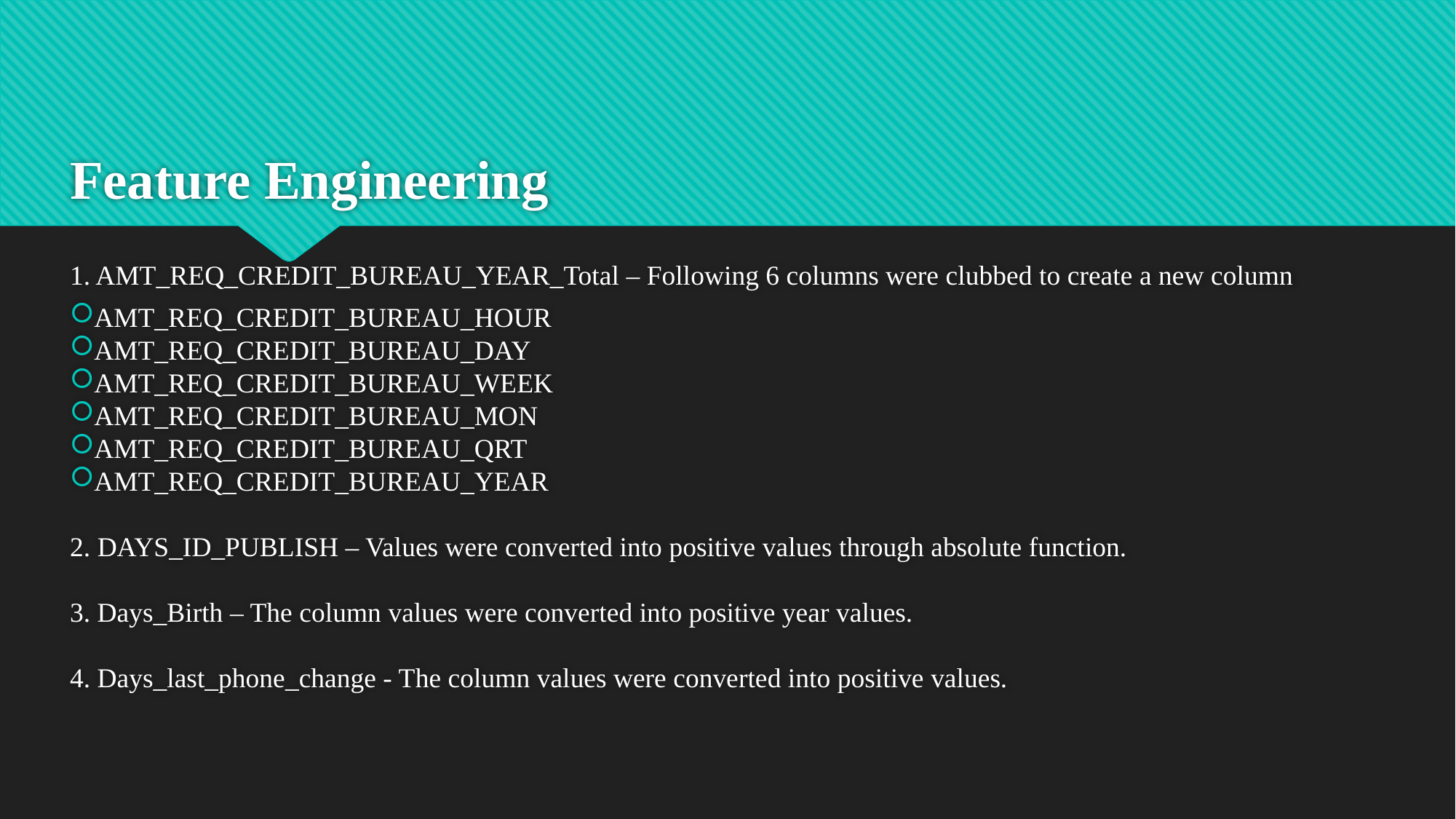

# Feature Engineering
1. AMT_REQ_CREDIT_BUREAU_YEAR_Total – Following 6 columns were clubbed to create a new column
AMT_REQ_CREDIT_BUREAU_HOUR
AMT_REQ_CREDIT_BUREAU_DAY
AMT_REQ_CREDIT_BUREAU_WEEK
AMT_REQ_CREDIT_BUREAU_MON
AMT_REQ_CREDIT_BUREAU_QRT
AMT_REQ_CREDIT_BUREAU_YEAR

2. DAYS_ID_PUBLISH – Values were converted into positive values through absolute function.

3. Days_Birth – The column values were converted into positive year values.

4. Days_last_phone_change - The column values were converted into positive values.

|  |
| --- |
|  |
|  |
|  |
|  |
|  |